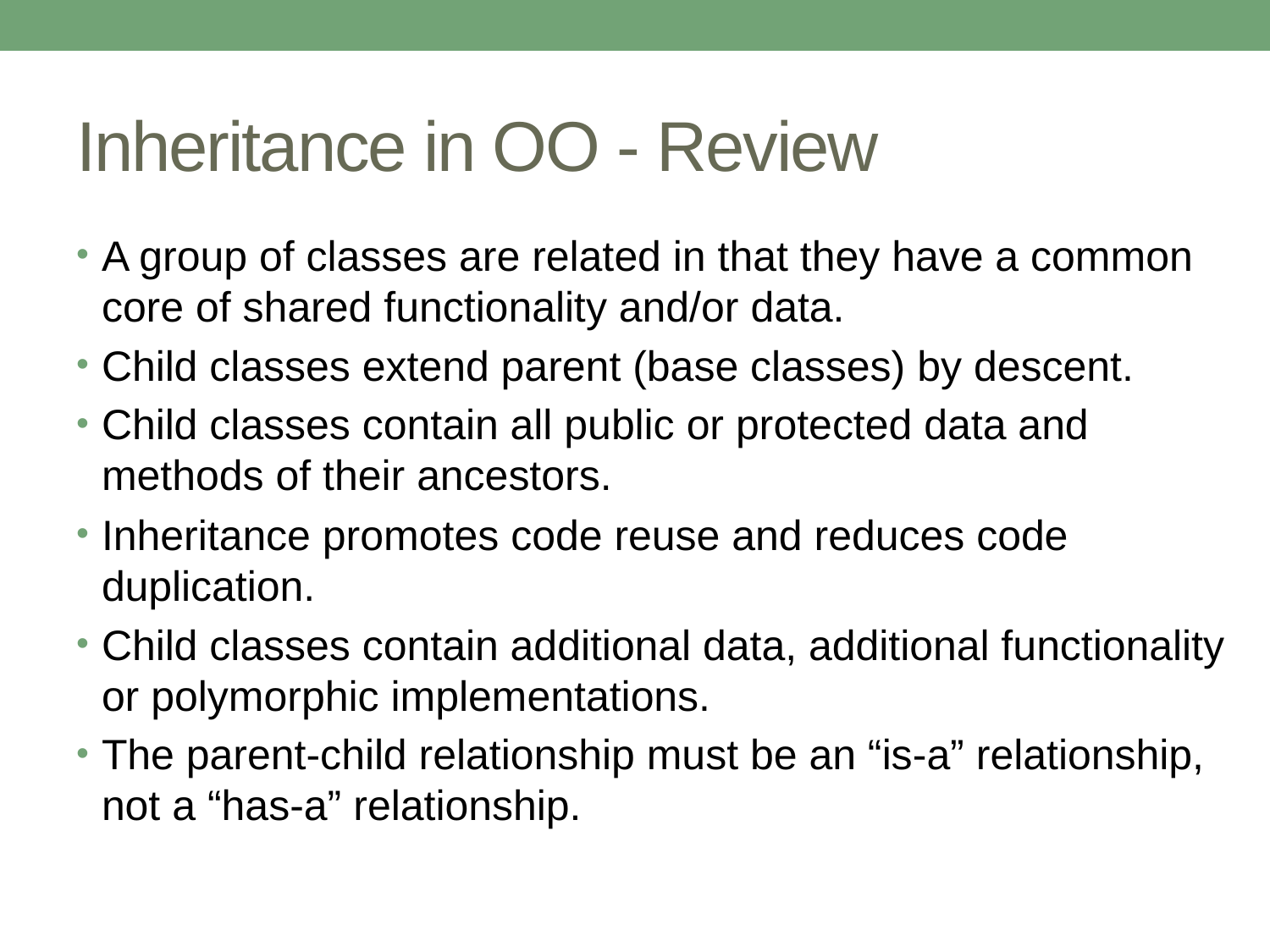

# Inheritance in OO - Review
A group of classes are related in that they have a common core of shared functionality and/or data.
Child classes extend parent (base classes) by descent.
Child classes contain all public or protected data and methods of their ancestors.
Inheritance promotes code reuse and reduces code duplication.
Child classes contain additional data, additional functionality or polymorphic implementations.
The parent-child relationship must be an “is-a” relationship, not a “has-a” relationship.